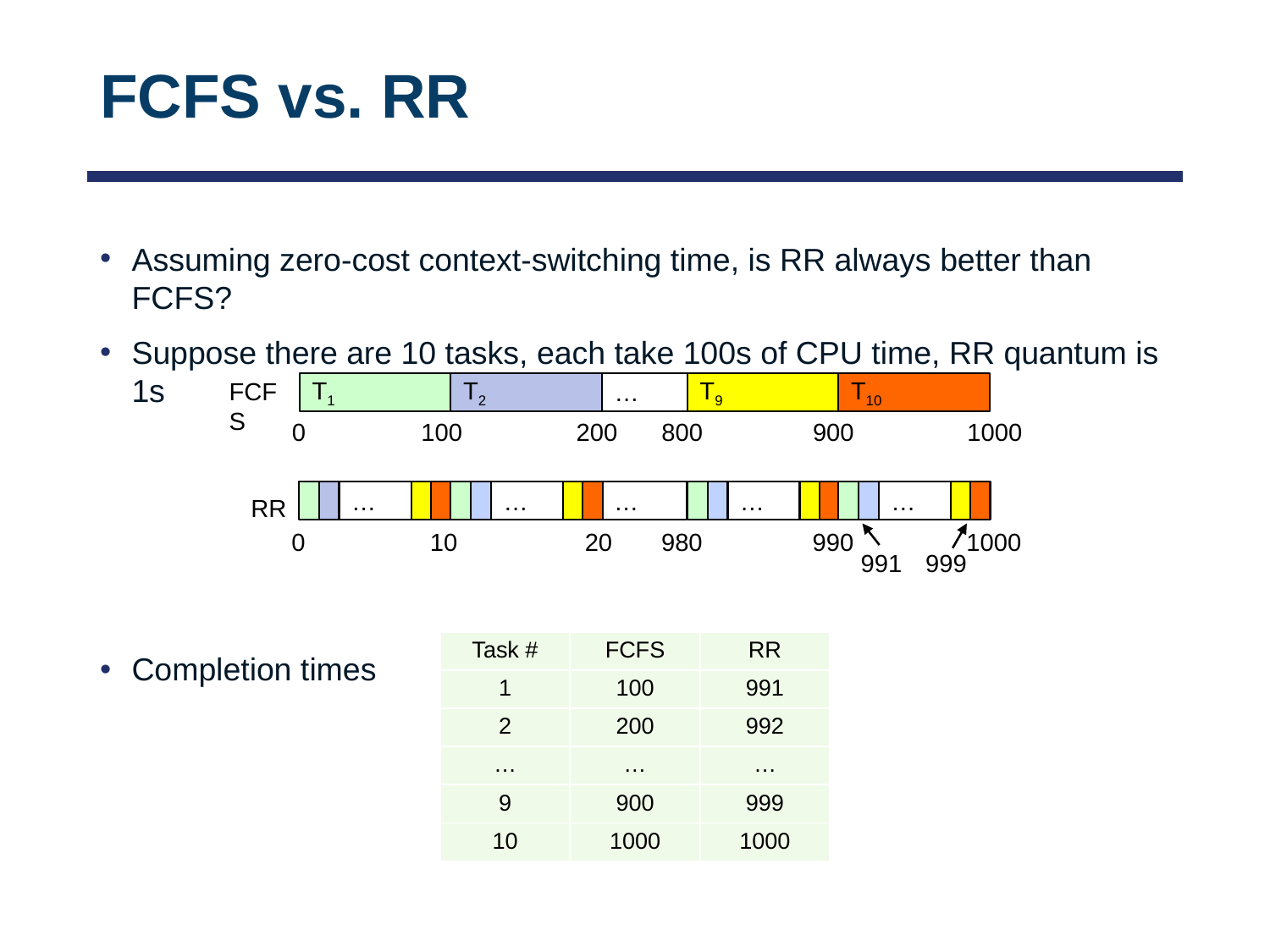

# FCFS vs. RR
Assuming zero-cost context-switching time, is RR always better than FCFS?
Suppose there are 10 tasks, each take 100s of CPU time, RR quantum is 1s

Completion times

FCFS
T1
T2
…
T9
T10
0
100
200
800
900
1000

…

…

…

…

…

RR
0
10
20
980
990
1000
991
999
| Task # | FCFS | RR |
| --- | --- | --- |
| 1 |  |  |
| 2 |  |  |
| … |  |  |
| 9 |  |  |
| 10 |  |  |
| 100 |
| --- |
| 200 |
| … |
| 900 |
| 1000 |
| 991 |
| --- |
| 992 |
| … |
| 999 |
| 1000 |